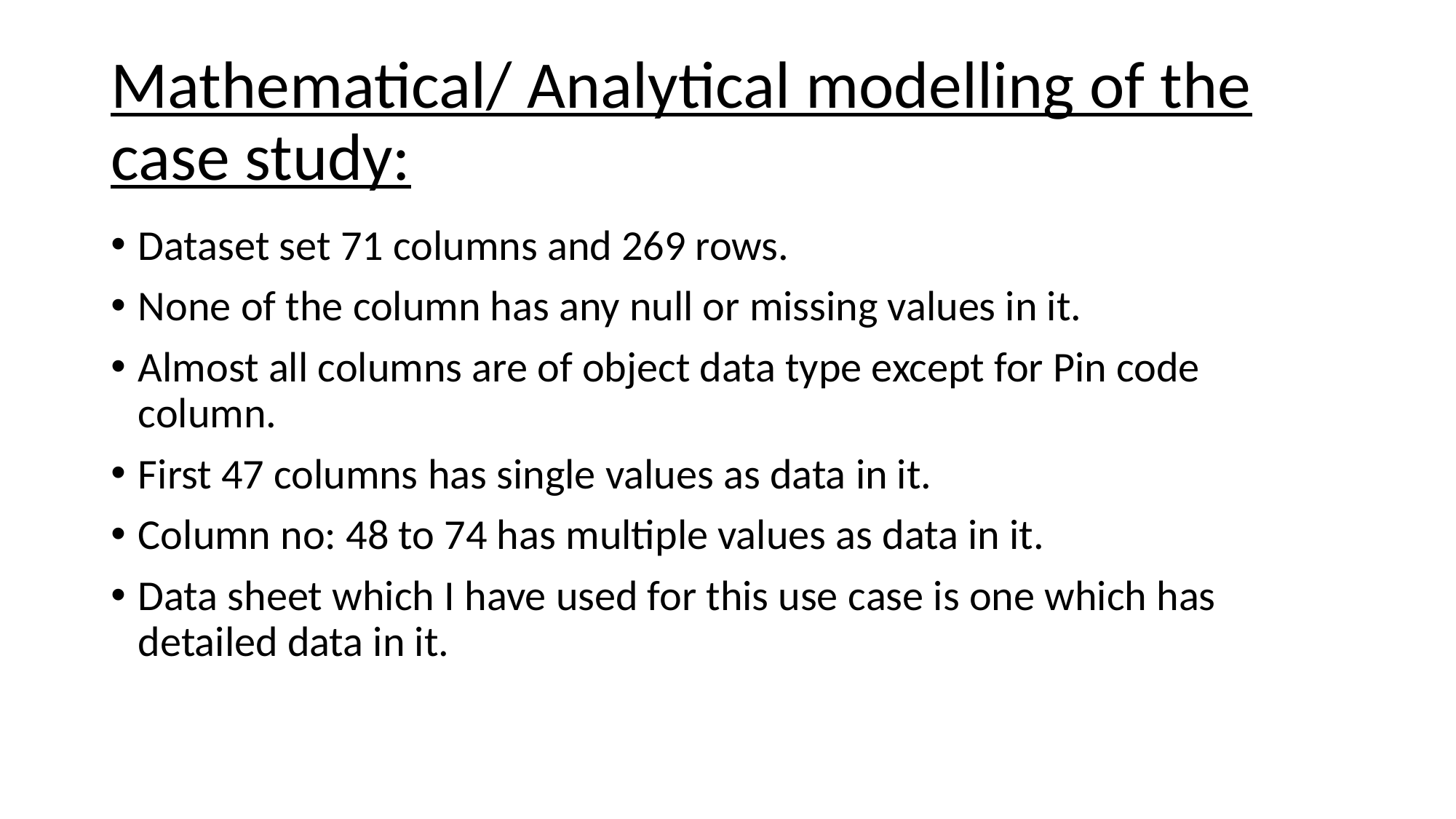

# Mathematical/ Analytical modelling of the case study:
Dataset set 71 columns and 269 rows.
None of the column has any null or missing values in it.
Almost all columns are of object data type except for Pin code column.
First 47 columns has single values as data in it.
Column no: 48 to 74 has multiple values as data in it.
Data sheet which I have used for this use case is one which has detailed data in it.